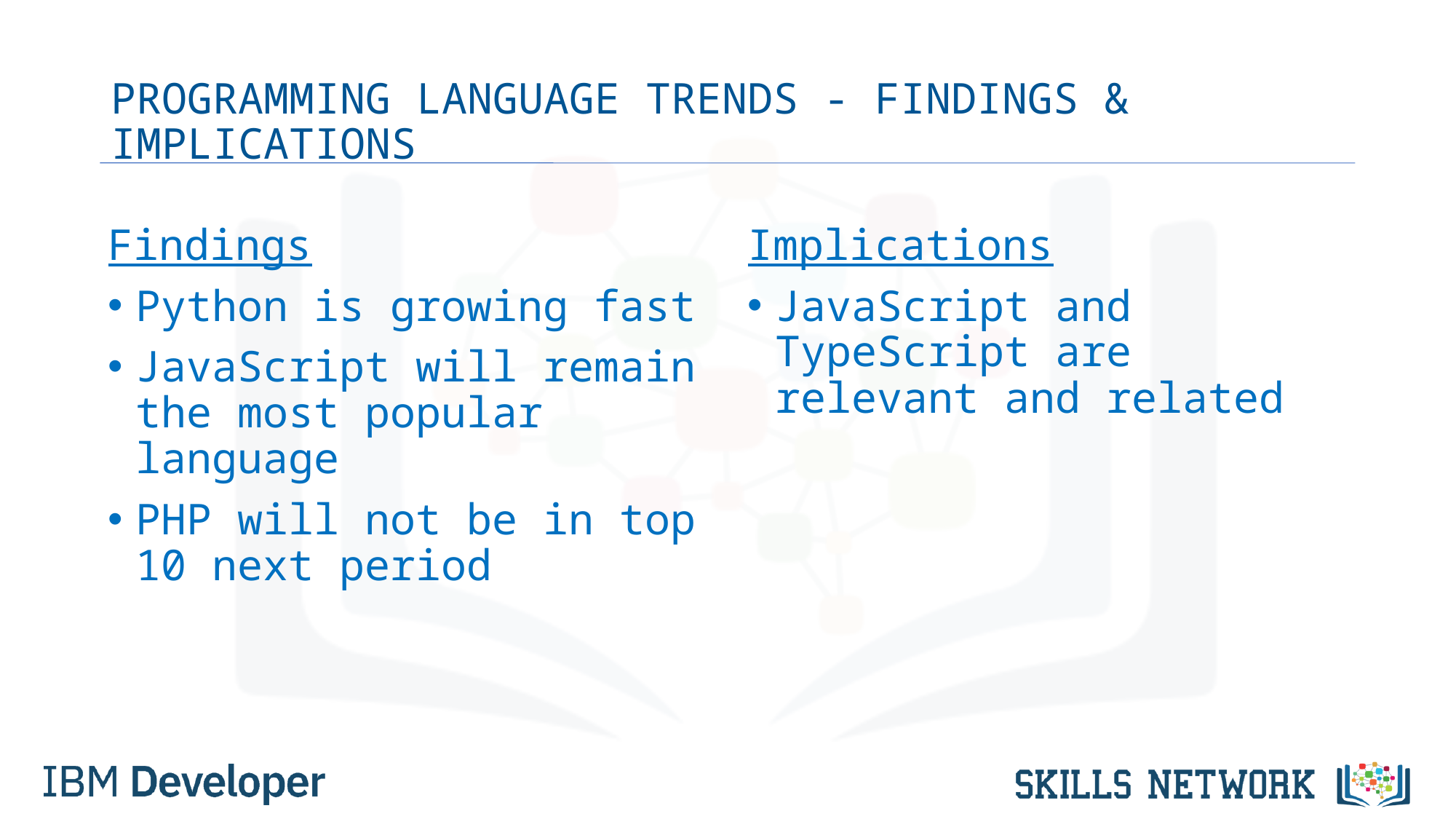

# PROGRAMMING LANGUAGE TRENDS - FINDINGS & IMPLICATIONS
Findings
Python is growing fast
JavaScript will remain the most popular language
PHP will not be in top 10 next period
Implications
JavaScript and TypeScript are relevant and related